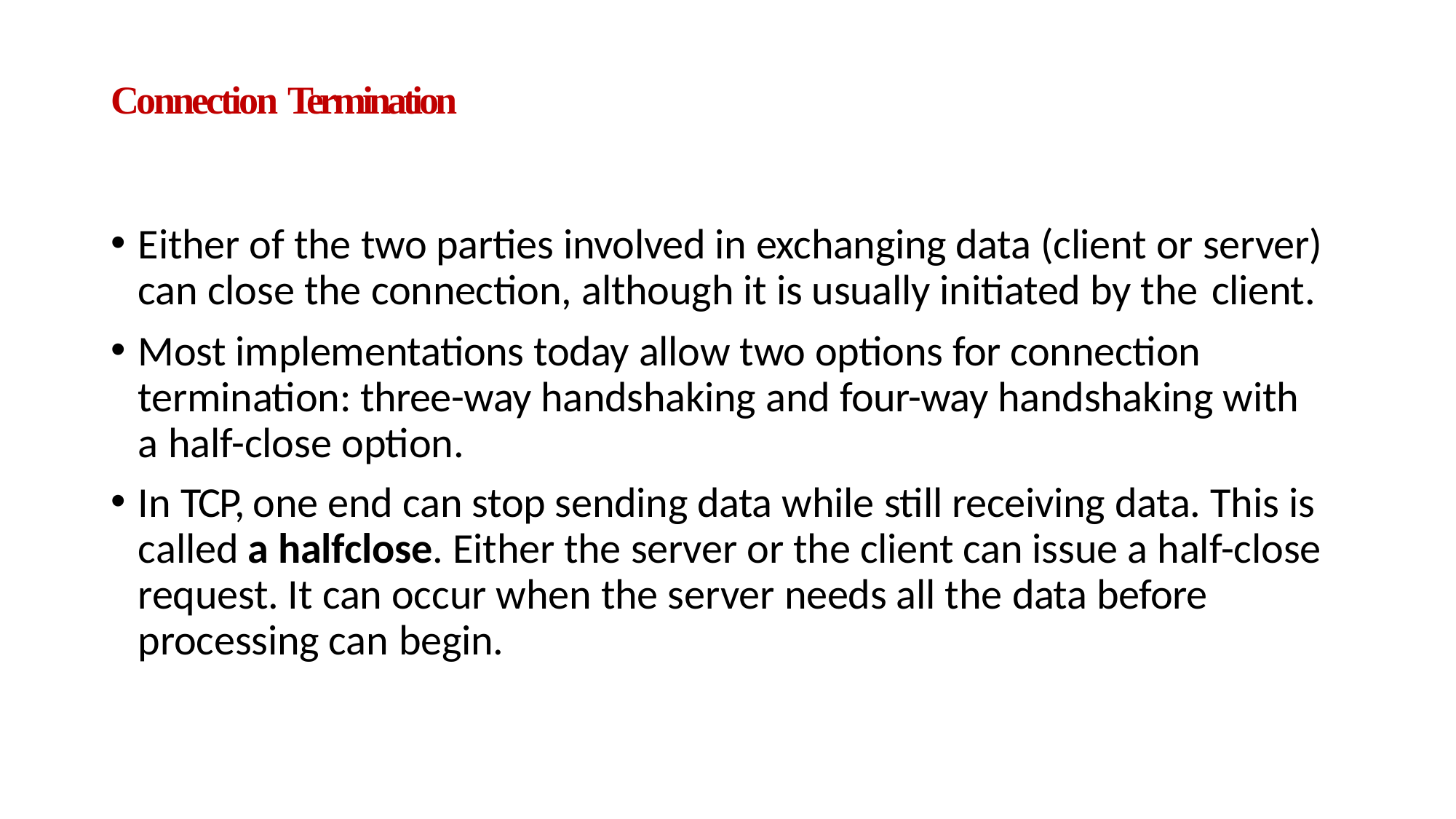

# Connection Termination
Either of the two parties involved in exchanging data (client or server)  can close the connection, although it is usually initiated by the client.
Most implementations today allow two options for connection  termination: three-way handshaking and four-way handshaking with  a half-close option.
In TCP, one end can stop sending data while still receiving data. This is  called a halfclose. Either the server or the client can issue a half-close  request. It can occur when the server needs all the data before  processing can begin.